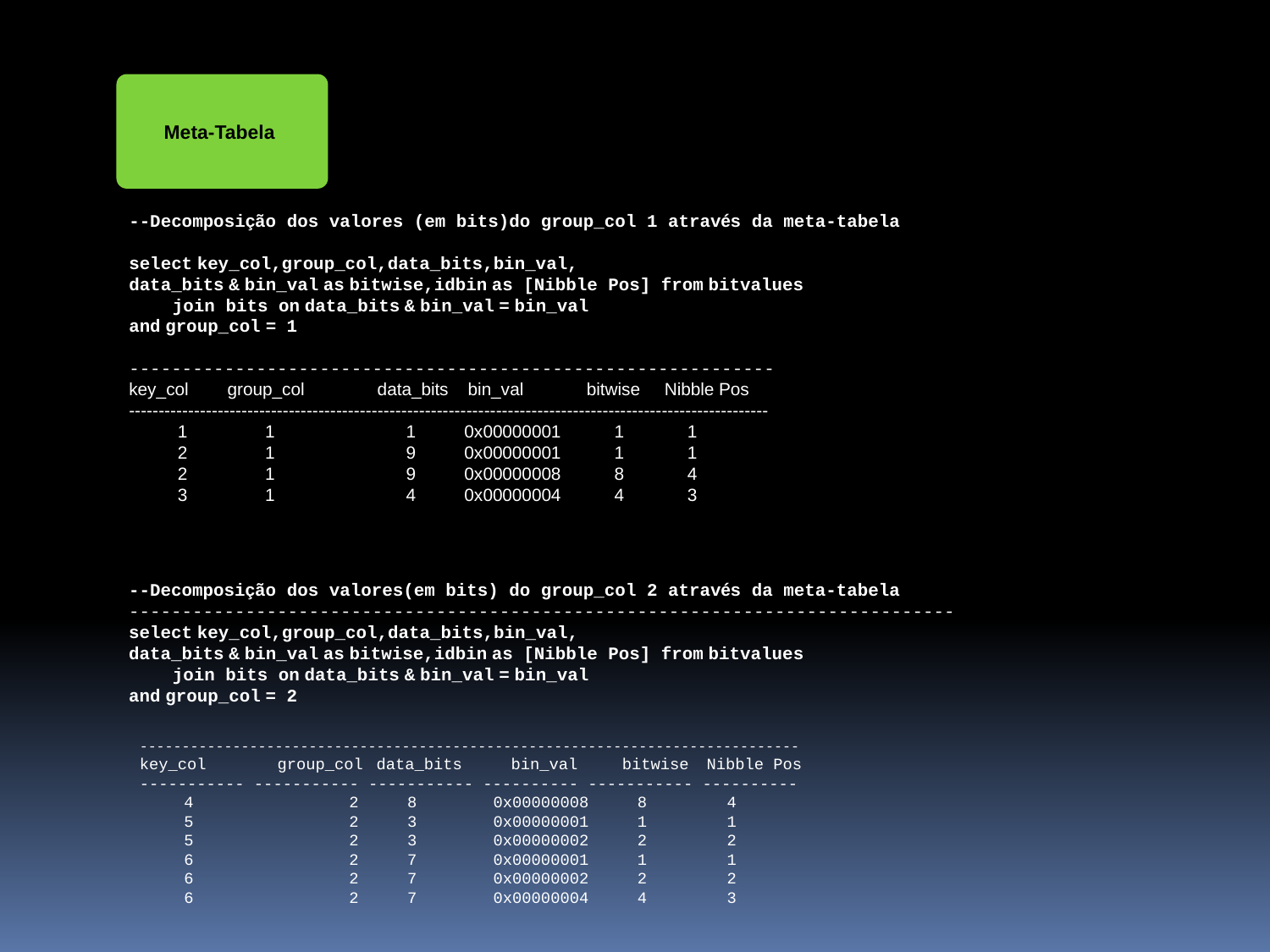

Meta-Tabela
--Decomposição dos valores (em bits)do group_col 1 através da meta-tabela

select key_col,group_col,data_bits,bin_val,
data_bits & bin_val as bitwise,idbin as [Nibble Pos] from bitvalues
         join bits on data_bits & bin_val = bin_val
and group_col = 1

-------------------------------------------------------------
key_col        group_col               data_bits    bin_val             bitwise     Nibble Pos
------------------------------------------------------------------------------------------------------------
          1                1                           1          0x00000001           1             1
          2                1                           9          0x00000001           1             1
          2                1                           9          0x00000008           8             4
          3                1                           4          0x00000004           4             3

--Decomposição dos valores(em bits) do group_col 2 através da meta-tabela
------------------------------------------------------------------------------
select key_col,group_col,data_bits,bin_val,
data_bits & bin_val as bitwise,idbin as [Nibble Pos] from bitvalues
         join bits on data_bits & bin_val = bin_val
and group_col = 2
------------------------------------------------------------------------------
key_col                group_col   data_bits           bin_val          bitwise    Nibble Pos
----------- ----------- ----------- ---------- ----------- ----------
          4                                   2           8        0x00000008           8                  4
          5                                   2           3        0x00000001           1                  1
          5                                   2           3        0x00000002           2                  2
          6                                   2           7        0x00000001           1                  1
          6                                   2           7        0x00000002           2                  2
          6                                   2           7        0x00000004           4                  3